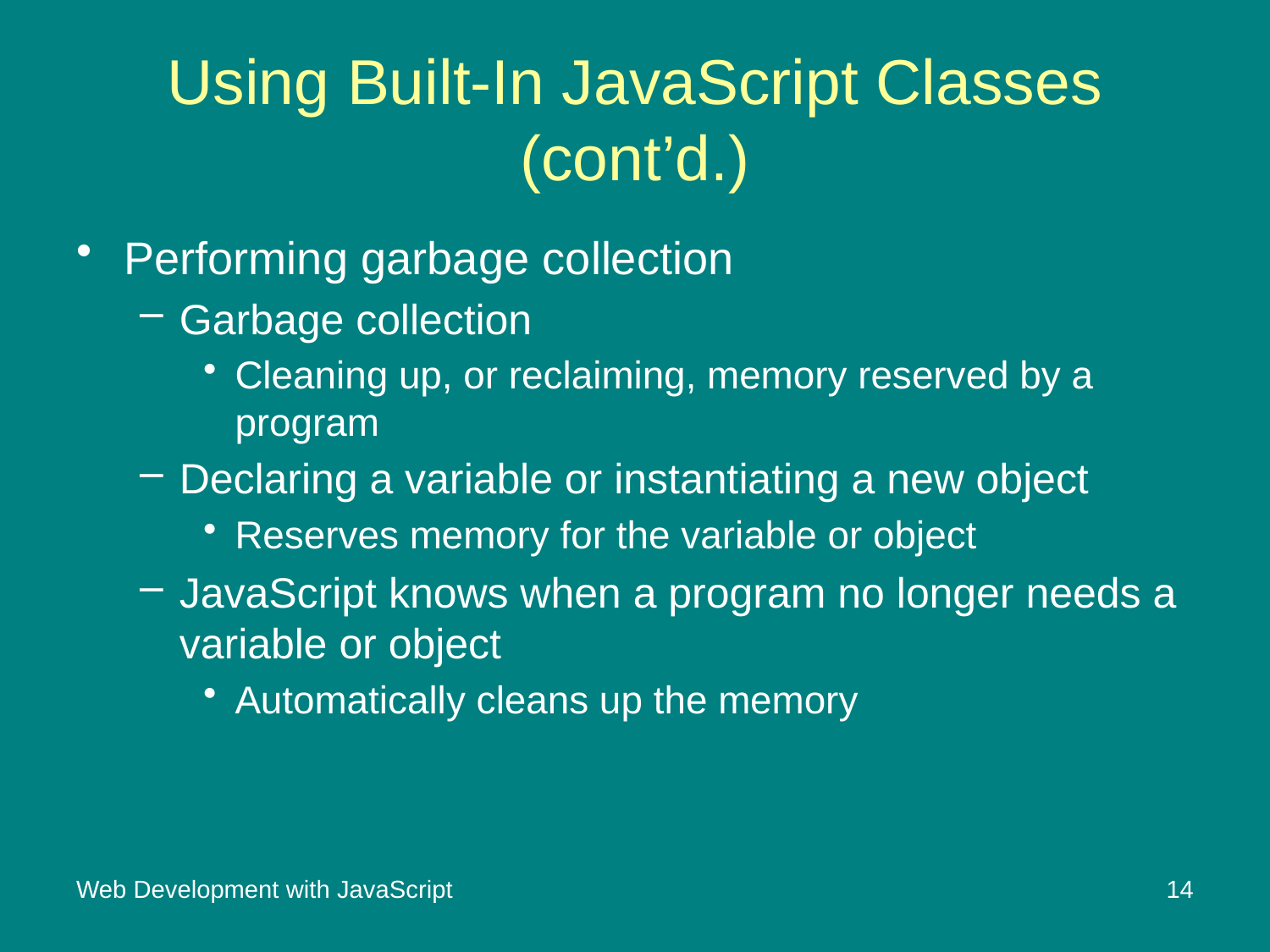

# Using Built-In JavaScript Classes (cont’d.)
Performing garbage collection
Garbage collection
Cleaning up, or reclaiming, memory reserved by a program
Declaring a variable or instantiating a new object
Reserves memory for the variable or object
JavaScript knows when a program no longer needs a variable or object
Automatically cleans up the memory
Web Development with JavaScript
14